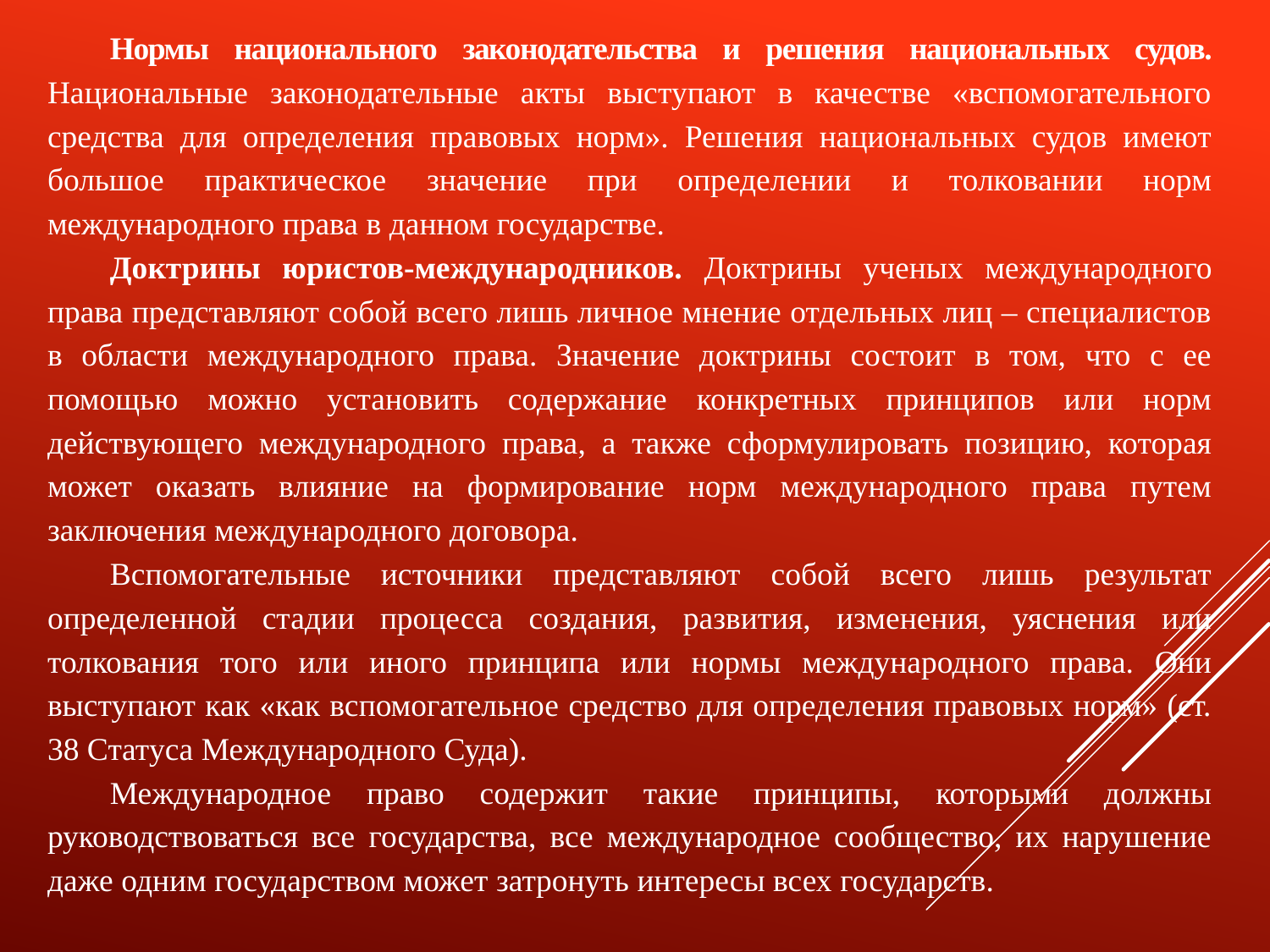

Нормы национального законодательства и решения национальных судов. Национальные законодательные акты выступают в качестве «вспомогательного средства для определения правовых норм». Решения национальных судов имеют большое практическое значение при определении и толковании норм международного права в данном государстве.
Доктрины юристов-международников. Доктрины ученых международного права представляют собой всего лишь личное мнение отдельных лиц – специалистов в области международного права. Значение доктрины состоит в том, что с ее помощью можно установить содержание конкретных принципов или норм действующего международного права, а также сформулировать позицию, которая может оказать влияние на формирование норм международного права путем заключения международного договора.
Вспомогательные источники представляют собой всего лишь результат определенной стадии процесса создания, развития, изменения, уяснения или толкования того или иного принципа или нормы международного права. Они выступают как «как вспомогательное средство для определения правовых норм» (ст. 38 Статуса Международного Суда).
Международное право содержит такие принципы, которыми должны руководствоваться все государства, все международное сообщество, их нарушение даже одним государством может затронуть интересы всех государств.